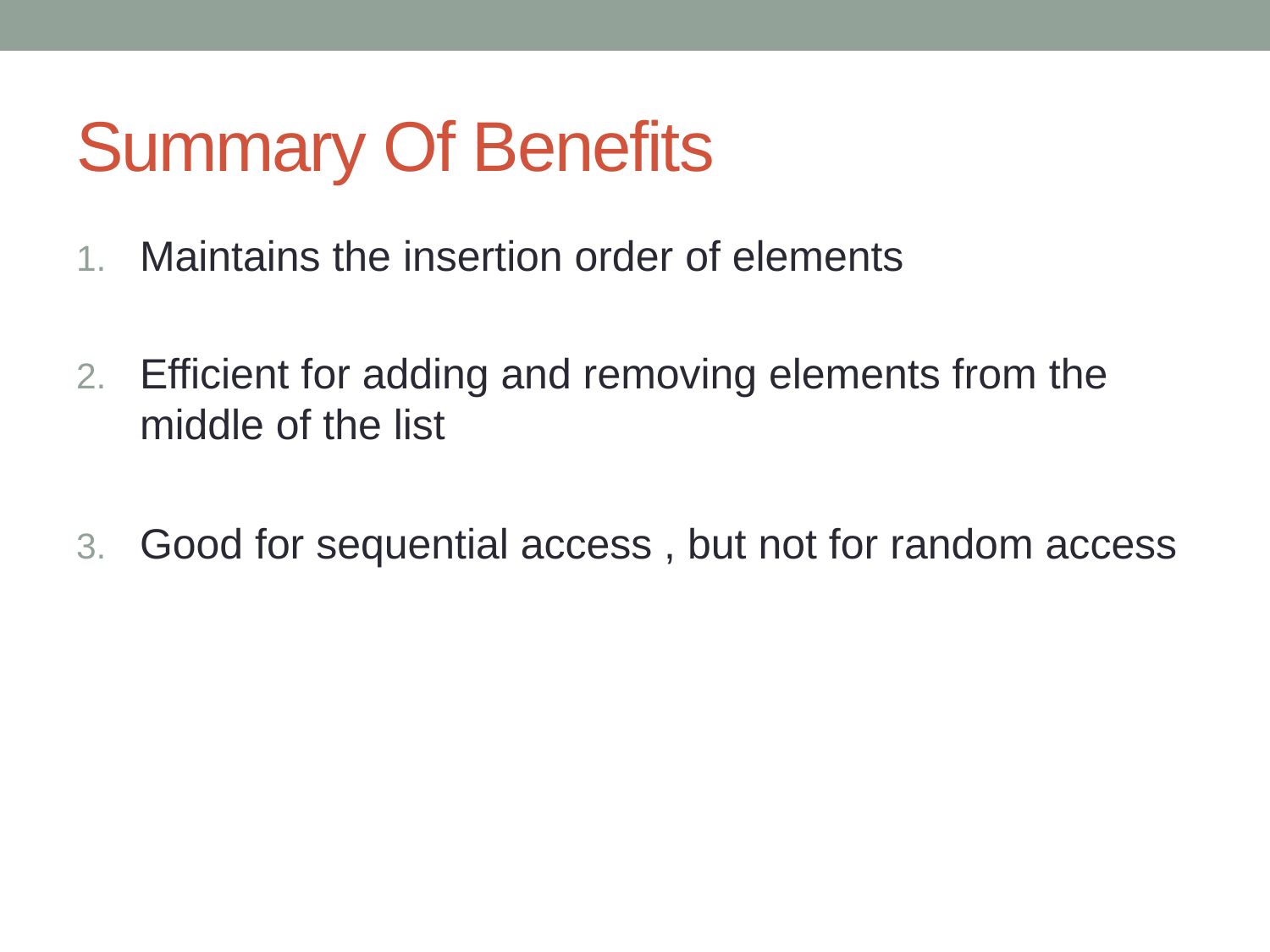

# Summary Of Benefits
Maintains the insertion order of elements

Efficient for adding and removing elements from the middle of the list

Good for sequential access , but not for random access